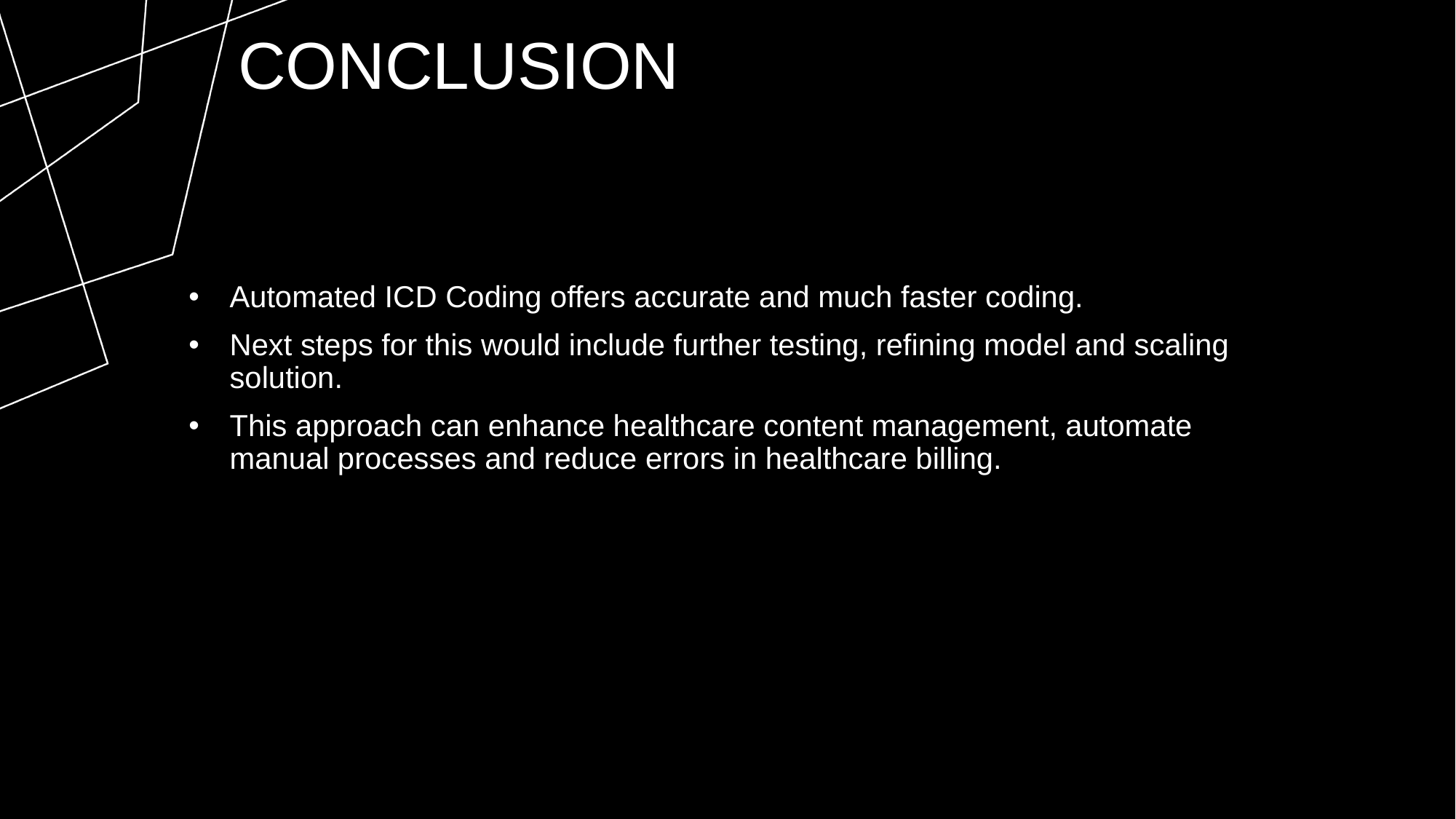

# Conclusion
Automated ICD Coding offers accurate and much faster coding.
Next steps for this would include further testing, refining model and scaling solution.
This approach can enhance healthcare content management, automate manual processes and reduce errors in healthcare billing.